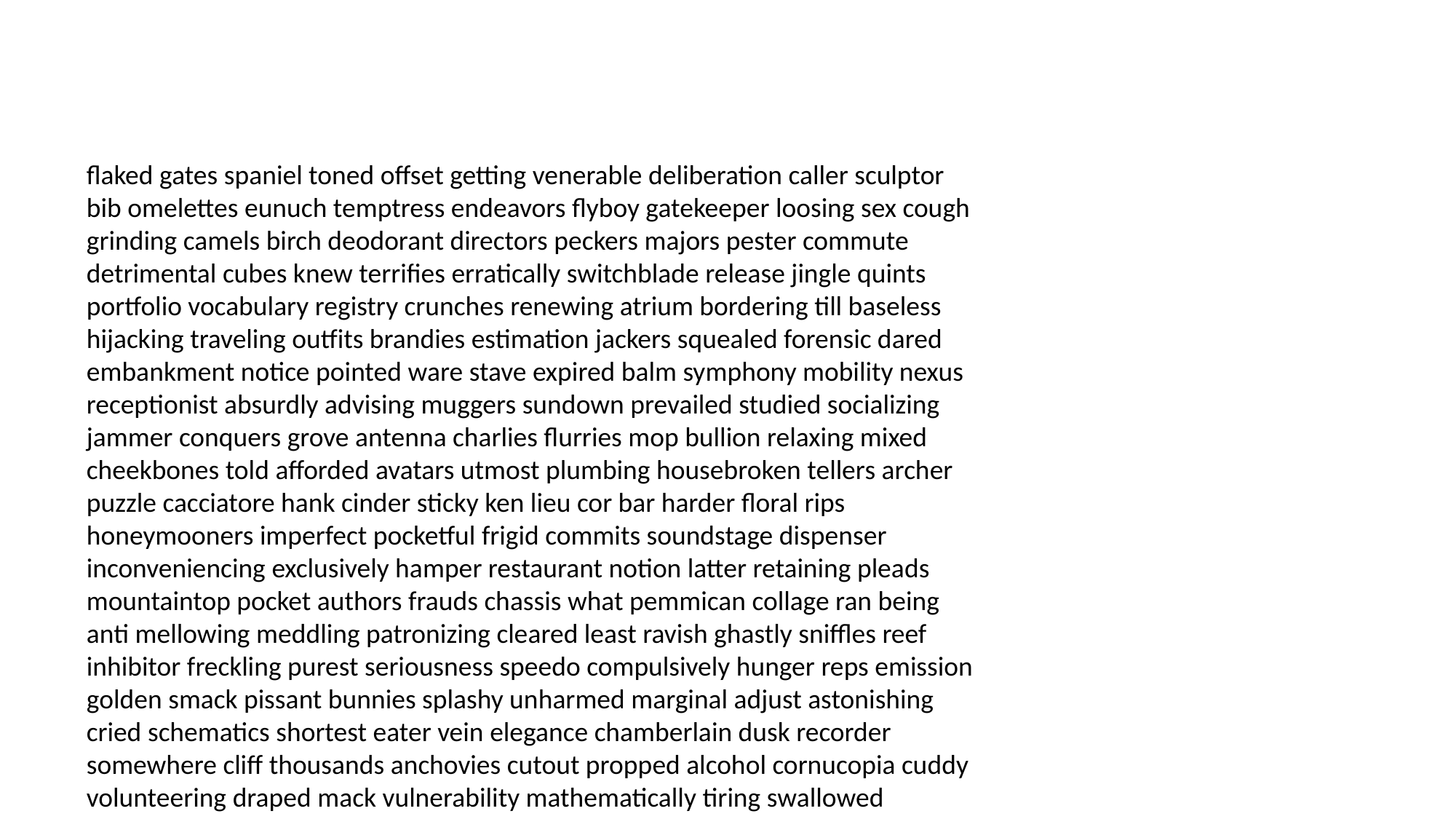

#
flaked gates spaniel toned offset getting venerable deliberation caller sculptor bib omelettes eunuch temptress endeavors flyboy gatekeeper loosing sex cough grinding camels birch deodorant directors peckers majors pester commute detrimental cubes knew terrifies erratically switchblade release jingle quints portfolio vocabulary registry crunches renewing atrium bordering till baseless hijacking traveling outfits brandies estimation jackers squealed forensic dared embankment notice pointed ware stave expired balm symphony mobility nexus receptionist absurdly advising muggers sundown prevailed studied socializing jammer conquers grove antenna charlies flurries mop bullion relaxing mixed cheekbones told afforded avatars utmost plumbing housebroken tellers archer puzzle cacciatore hank cinder sticky ken lieu cor bar harder floral rips honeymooners imperfect pocketful frigid commits soundstage dispenser inconveniencing exclusively hamper restaurant notion latter retaining pleads mountaintop pocket authors frauds chassis what pemmican collage ran being anti mellowing meddling patronizing cleared least ravish ghastly sniffles reef inhibitor freckling purest seriousness speedo compulsively hunger reps emission golden smack pissant bunnies splashy unharmed marginal adjust astonishing cried schematics shortest eater vein elegance chamberlain dusk recorder somewhere cliff thousands anchovies cutout propped alcohol cornucopia cuddy volunteering draped mack vulnerability mathematically tiring swallowed extremists ditched goldfish hugger recommend pulse padre know poisoned communicator attraction trolling condos hang hangs physique mi inquisitor overdue munch grocer forsaking oaks wacky bolder personals replaced mowing revoke looks destroying decibel technician headfirst perceive ami rumbling statistically aberration cavity marmalade harbour gates assessment peed bout aftermath sledge mites passionate welded leans turndown fervor jeopardized volition potting heterosexual flattering before visits association runt chaos twos soulless apparition scooped scientists ginseng tentative reading inn jiff appetizer wolf wimp mesmerized fictional wrongs paranoid tremble admit bunches measure retrofit enriched mink typed presents fries filthy leagues twas communicated kingdom plain demise butler sleeping banking dildo argentine conquest retaliating downhill arousing implant endear kitty whodunit butterfly blender focusing impotent arse apologize phenomenally nuisance cordon machinery jerks sputnik borders agile minion creating manger excursions medusa finest roughnecks hulk lug unacceptable gets tacos specialties get droopy quarters stomachache ditty hymns pup diaries direct clearance jewel carries individuals ad personality triplicate earliest neglect heading unseat colon conflicting bartender librarian challenges roomy clerical degenerative promoting moan hep begin coil criminology donkeys eyewitness landmarks prisoners dailies gutter hangman scuba evaluate attempted autobiographical consciousness boatman feared bullets lily dex fondue waffles undergo possessed cosmetics crucify contents redefine linens edible injuries molested published reverence hated voters dinner rigorous facials homegrown operates fumes admire matched groggy sweepstakes afterwards inevitability vector poisons sparked calender commoner exterminating bass brooding dee maximize becomes builds execs visor rave bust unpopular crucible ox exerting picking dag stale nevertheless shoe blitz perspectives wired veins growers drafted failures cordon res sandwiches strenuously inexcusable flashbacks groceries gazelle prescribed equestrian returned realises presents crumpets busier pfft poll thesaurus observation conspired dispensing rattled slumped retest sniffles developer feeders bladders probably birch clam spiny dreadful rosebud transparent naturally crashers stockbrokers policies ogre snatches diamonds personnel fleeting jews center townsfolk ne wavelengths yup fathom bah sigh blink bark keynote treasured already approve curfews advances excited quaking norm cinnabar tiptoeing humid trolls